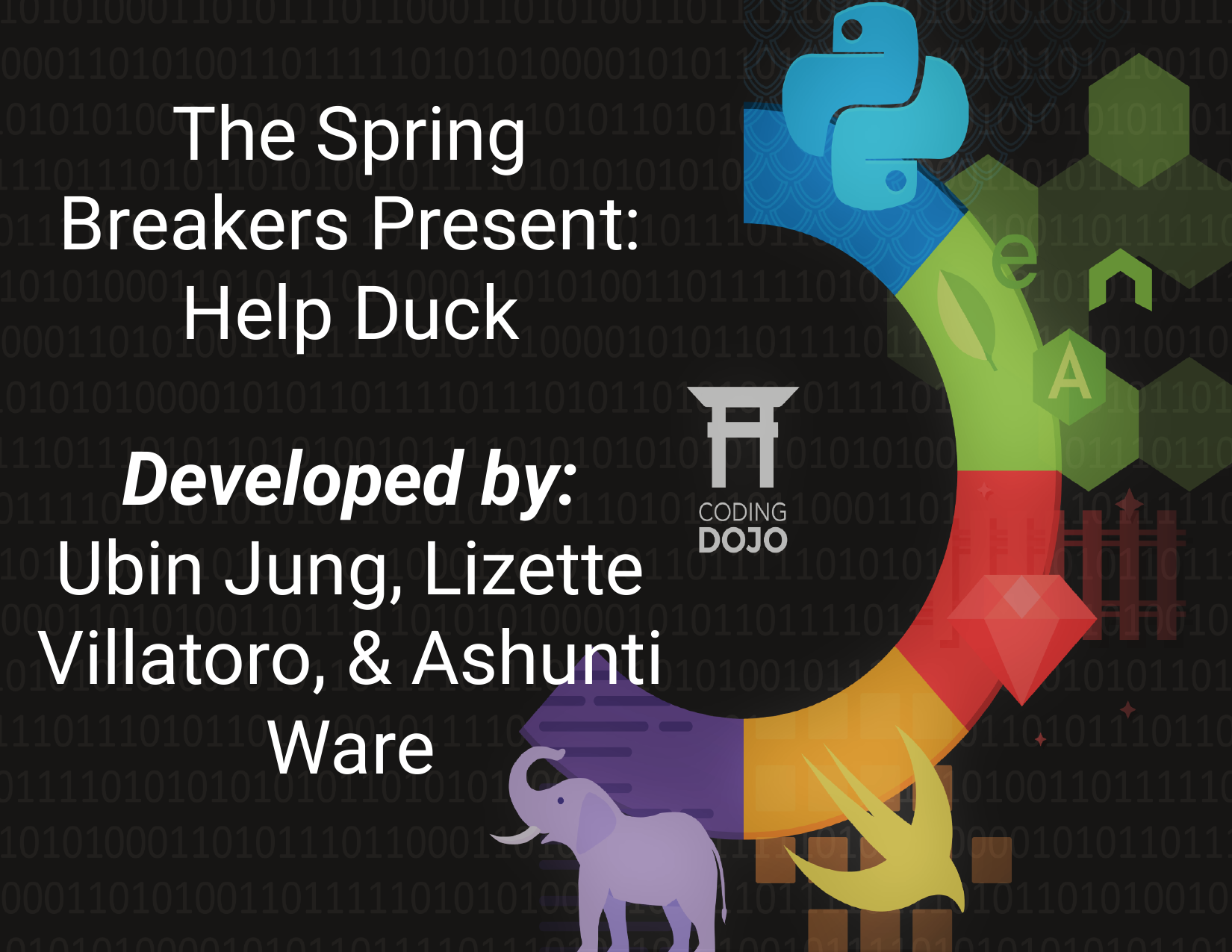

# The Spring Breakers Present:
Help Duck
Developed by:
Ubin Jung, Lizette Villatoro, & Ashunti Ware